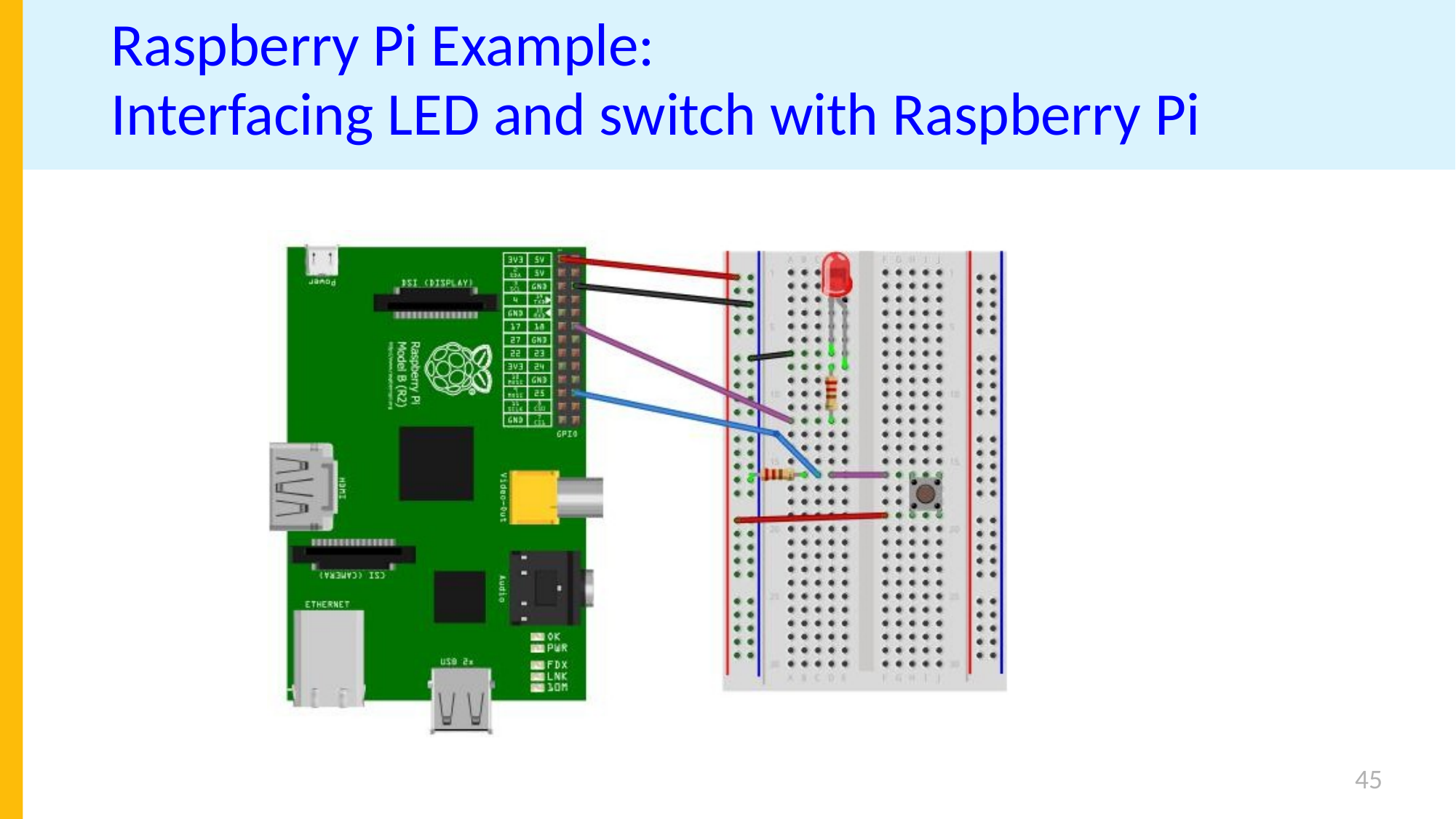

# Raspberry Pi Example:
Interfacing LED and switch with Raspberry Pi
45